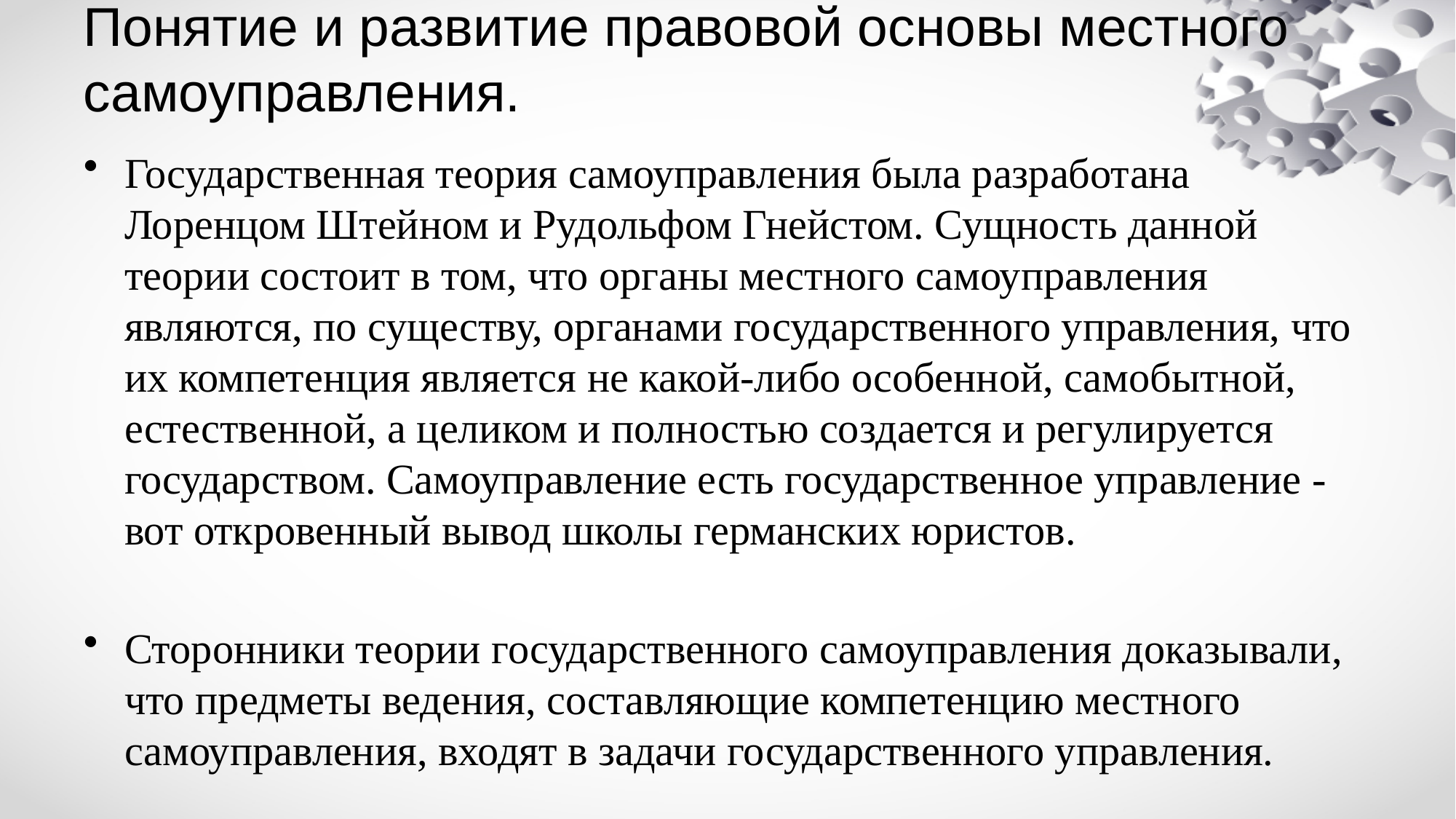

# Понятие и развитие правовой основы местного самоуправления.
Государственная теория самоуправления была разработана Лоренцом Штейном и Рудольфом Гнейстом. Сущность данной теории состоит в том, что органы местного самоуправления являются, по существу, органами государственного управления, что их компетенция является не какой-либо особенной, самобытной, естественной, а целиком и полностью создается и регулируется государством. Самоуправление есть государственное управление - вот откровенный вывод школы германских юристов.

Сторонники теории государственного самоуправления доказывали, что предметы ведения, составляющие компетенцию местного самоуправления, входят в задачи государственного управления.